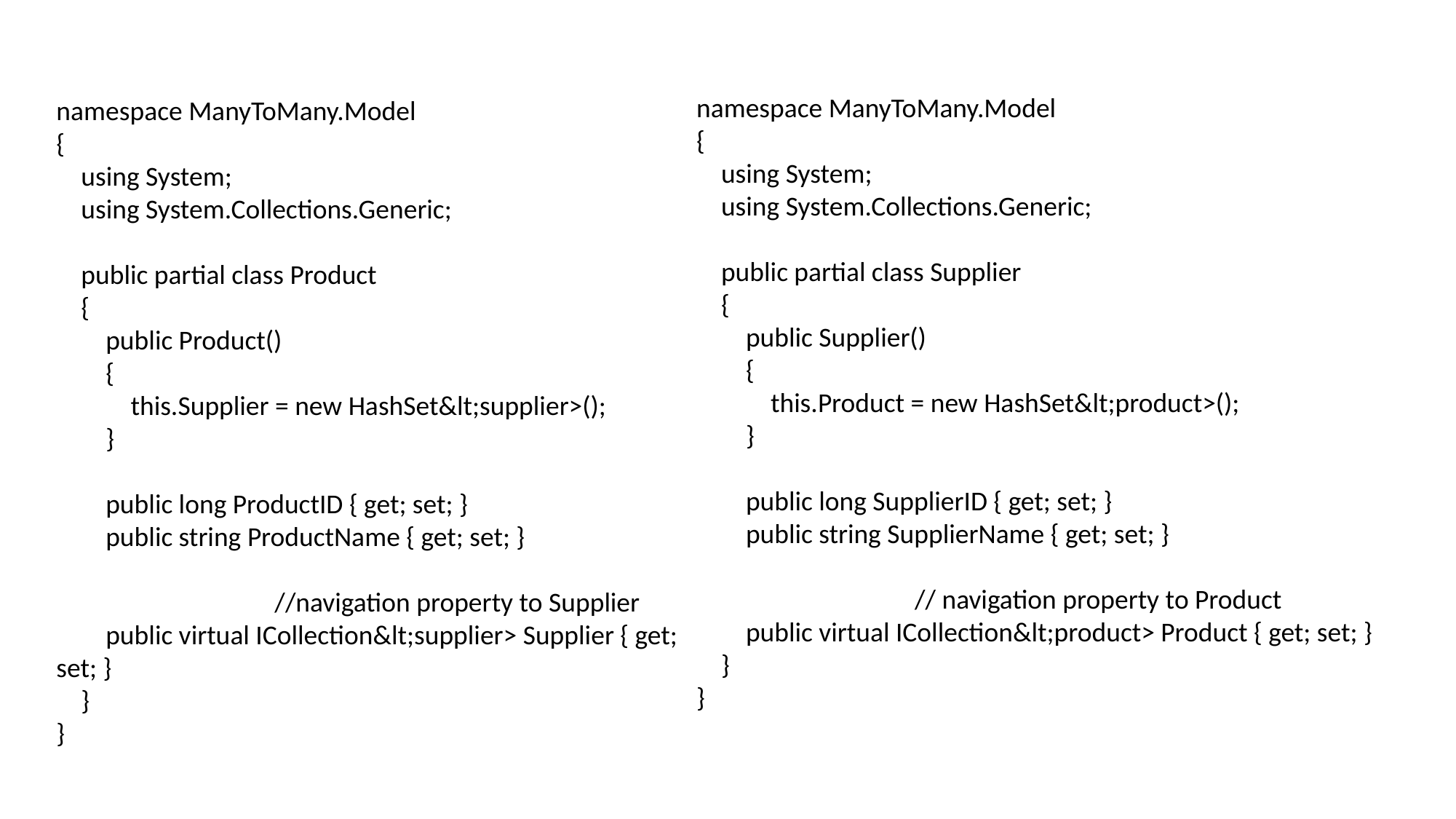

namespace ManyToMany.Model
{
    using System;
    using System.Collections.Generic;

    public partial class Supplier
    {
        public Supplier()
        {
            this.Product = new HashSet&lt;product>();
        }

        public long SupplierID { get; set; }
        public string SupplierName { get; set; }

		// navigation property to Product
        public virtual ICollection&lt;product> Product { get; set; }
    }
}
namespace ManyToMany.Model
{
    using System;
    using System.Collections.Generic;

    public partial class Product
    {
        public Product()
        {
            this.Supplier = new HashSet&lt;supplier>();
        }

        public long ProductID { get; set; }
        public string ProductName { get; set; }

		//navigation property to Supplier
        public virtual ICollection&lt;supplier> Supplier { get; set; }
    }
}